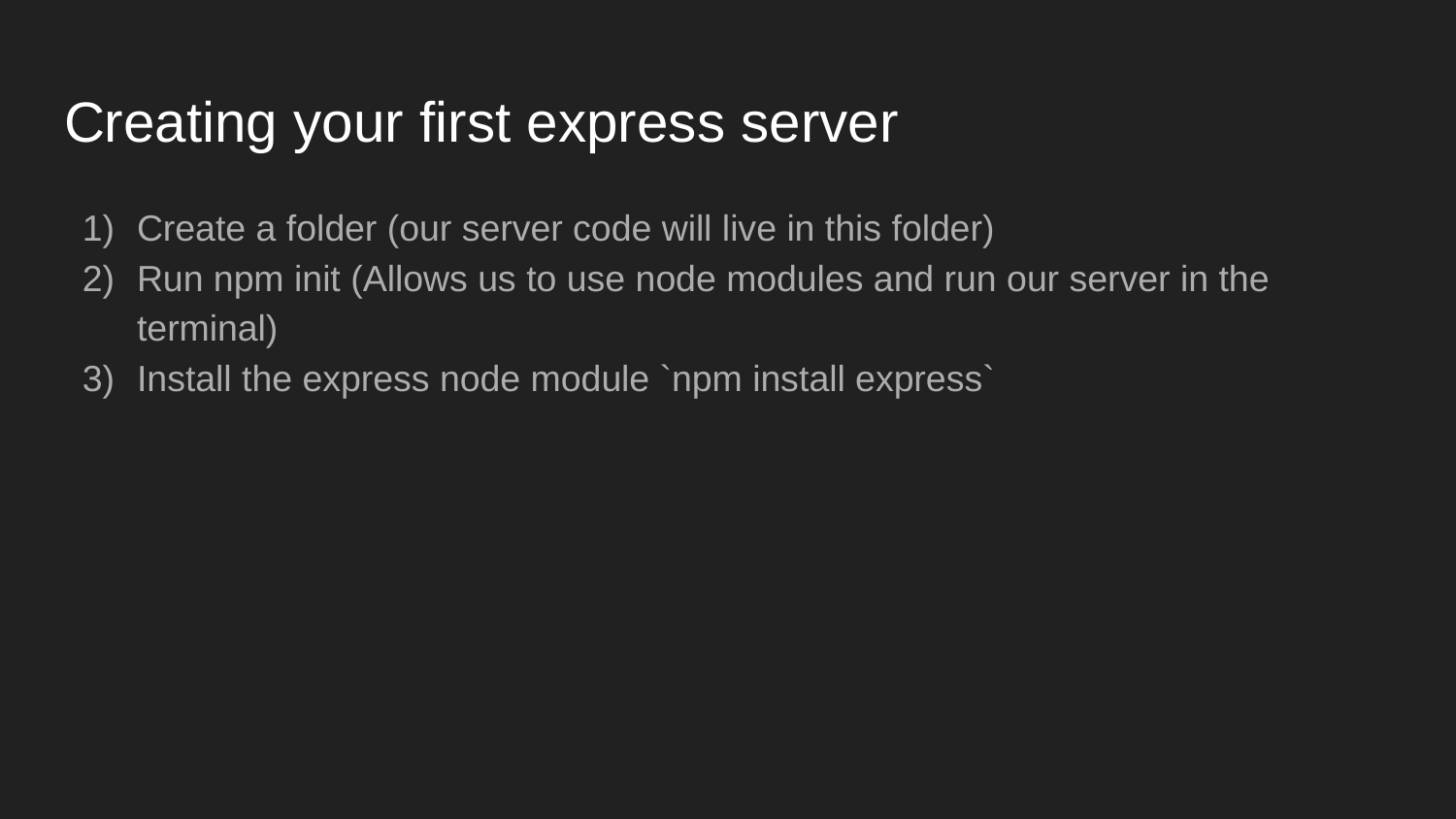

# Creating your first express server
Create a folder (our server code will live in this folder)
Run npm init (Allows us to use node modules and run our server in the terminal)
Install the express node module `npm install express`